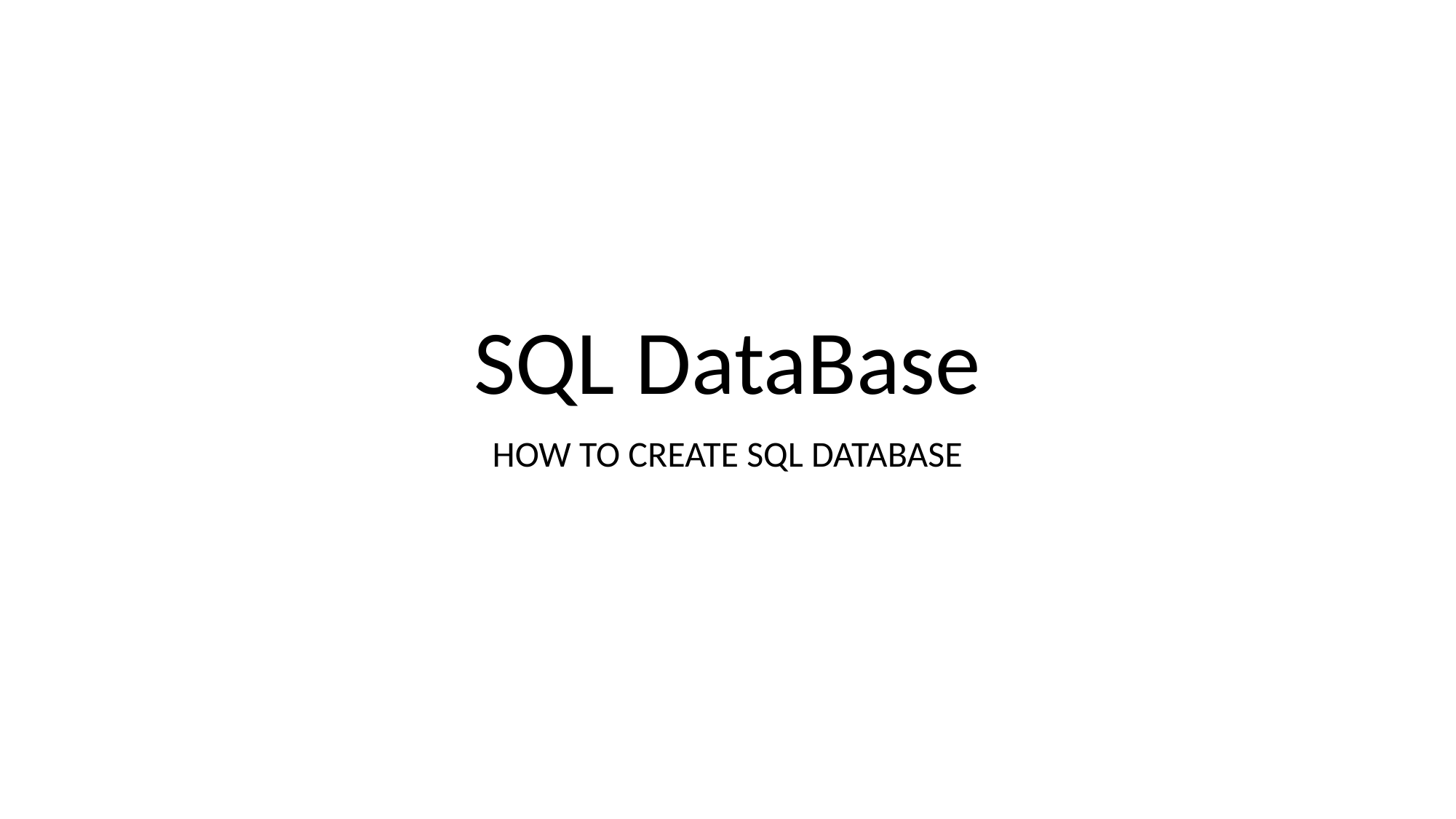

# SQL DataBase
HOW TO CREATE SQL DATABASE